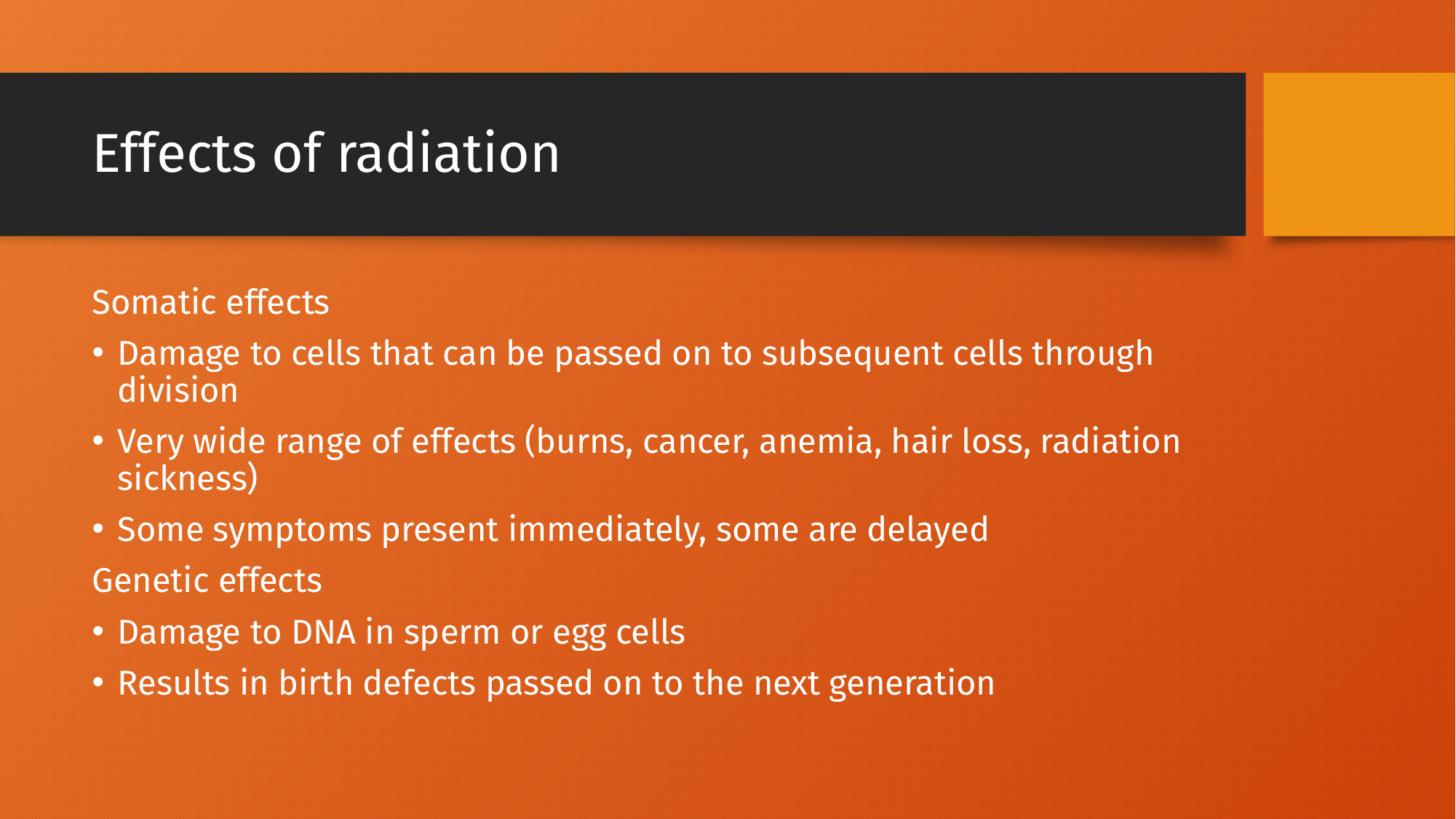

# Effects of radiation
Somatic effects
Damage to cells that can be passed on to subsequent cells through division
Very wide range of effects (burns, cancer, anemia, hair loss, radiation sickness)
Some symptoms present immediately, some are delayed
Genetic effects
Damage to DNA in sperm or egg cells
Results in birth defects passed on to the next generation